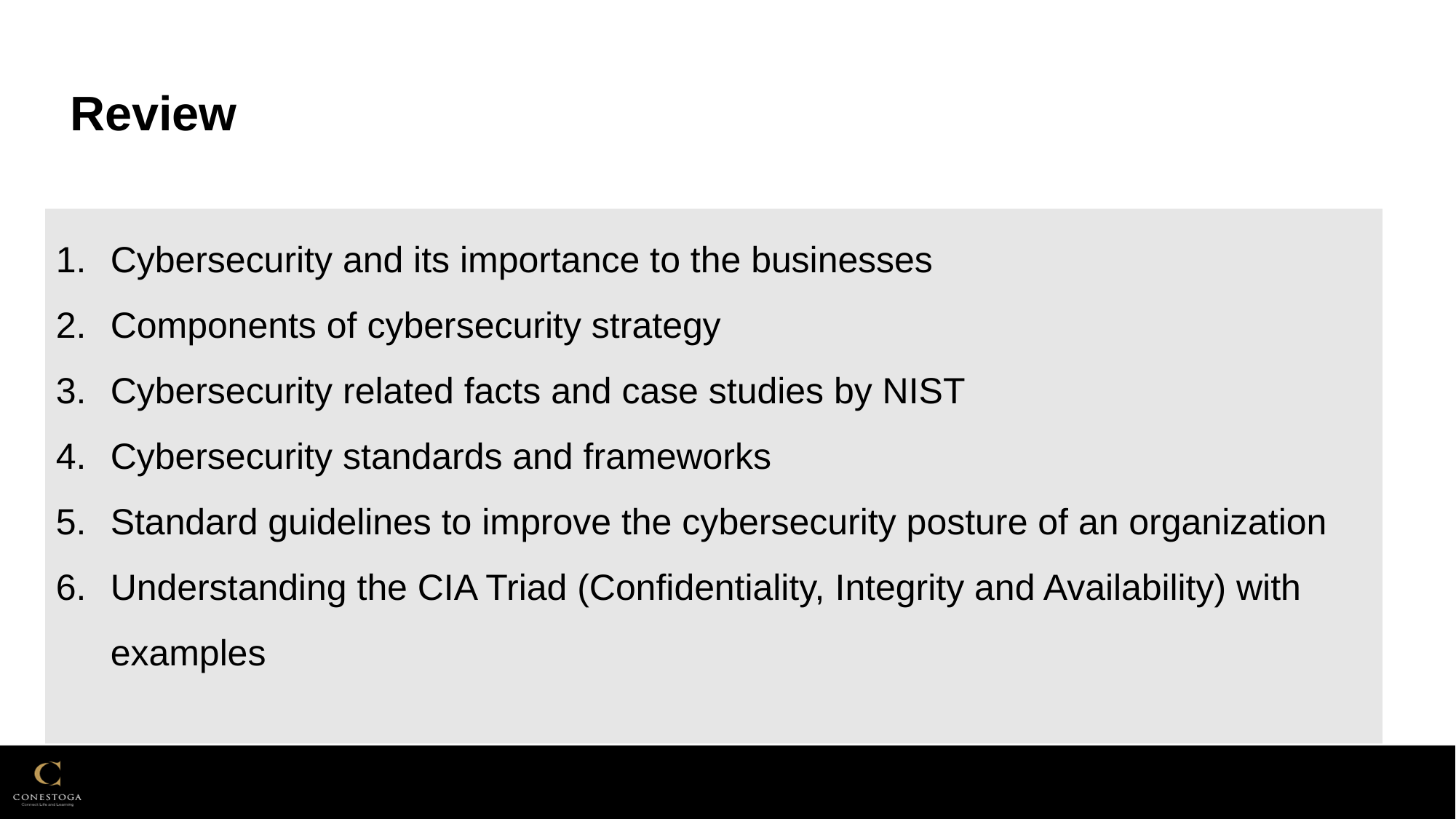

# Review
Cybersecurity and its importance to the businesses
Components of cybersecurity strategy
Cybersecurity related facts and case studies by NIST
Cybersecurity standards and frameworks
Standard guidelines to improve the cybersecurity posture of an organization
Understanding the CIA Triad (Confidentiality, Integrity and Availability) with examples